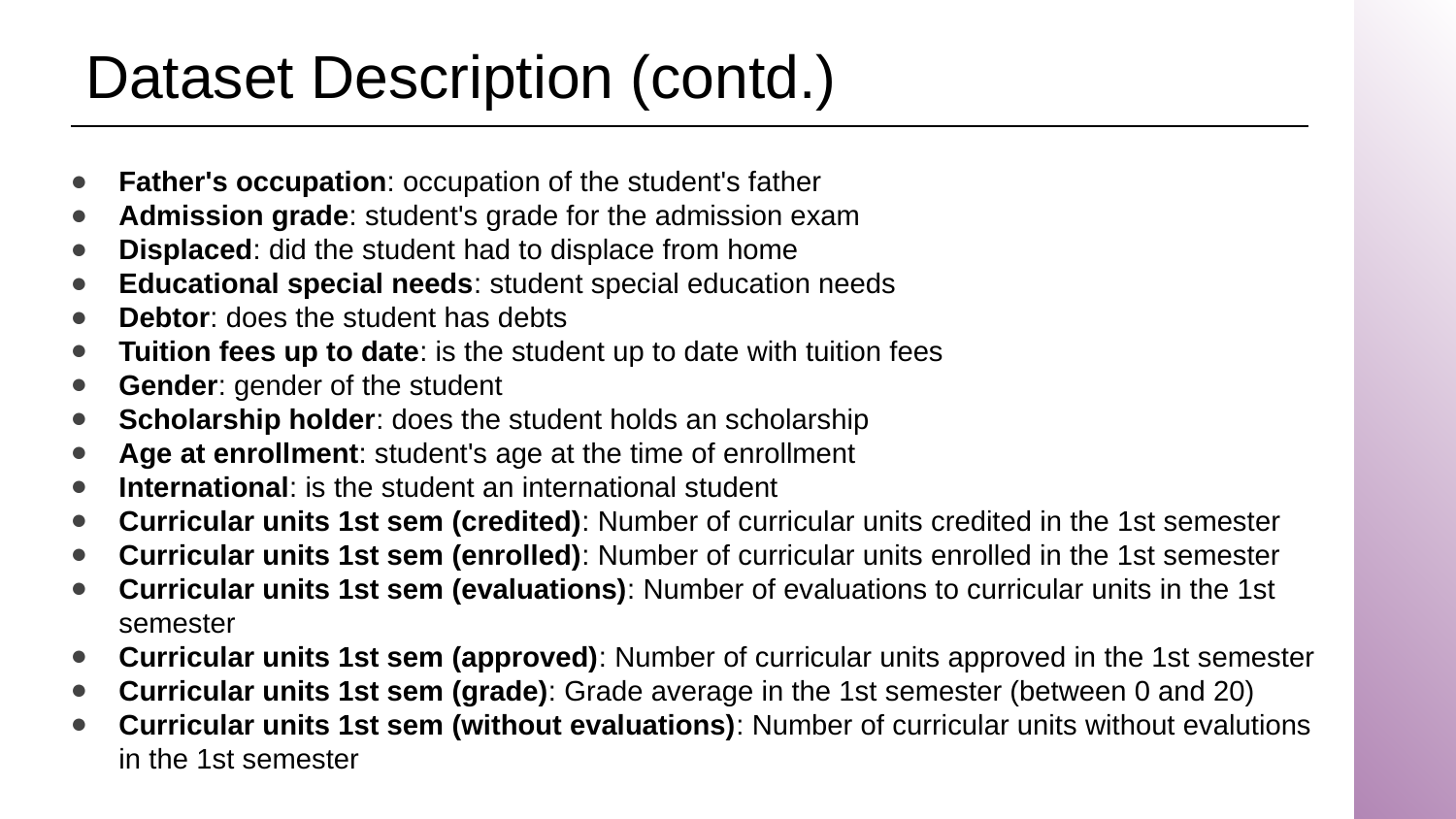

# Dataset Description (contd.)
Father's occupation: occupation of the student's father
Admission grade: student's grade for the admission exam
Displaced: did the student had to displace from home
Educational special needs: student special education needs
Debtor: does the student has debts
Tuition fees up to date: is the student up to date with tuition fees
Gender: gender of the student
Scholarship holder: does the student holds an scholarship
Age at enrollment: student's age at the time of enrollment
International: is the student an international student
Curricular units 1st sem (credited): Number of curricular units credited in the 1st semester
Curricular units 1st sem (enrolled): Number of curricular units enrolled in the 1st semester
Curricular units 1st sem (evaluations): Number of evaluations to curricular units in the 1st semester
Curricular units 1st sem (approved): Number of curricular units approved in the 1st semester
Curricular units 1st sem (grade): Grade average in the 1st semester (between 0 and 20)
Curricular units 1st sem (without evaluations): Number of curricular units without evalutions in the 1st semester